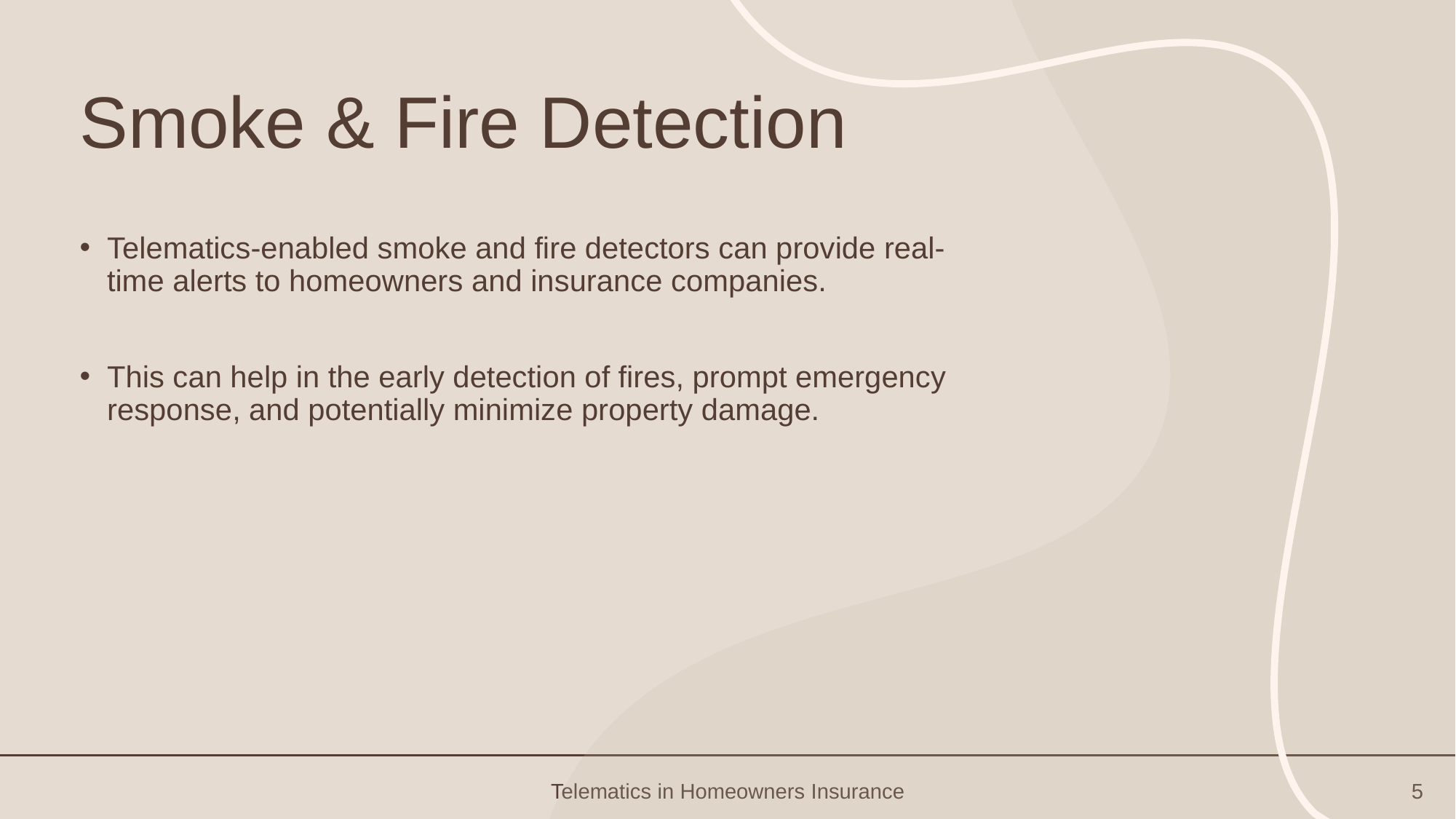

# Smoke & Fire Detection
Telematics-enabled smoke and fire detectors can provide real-time alerts to homeowners and insurance companies.

This can help in the early detection of fires, prompt emergency response, and potentially minimize property damage.

Telematics in Homeowners Insurance
5